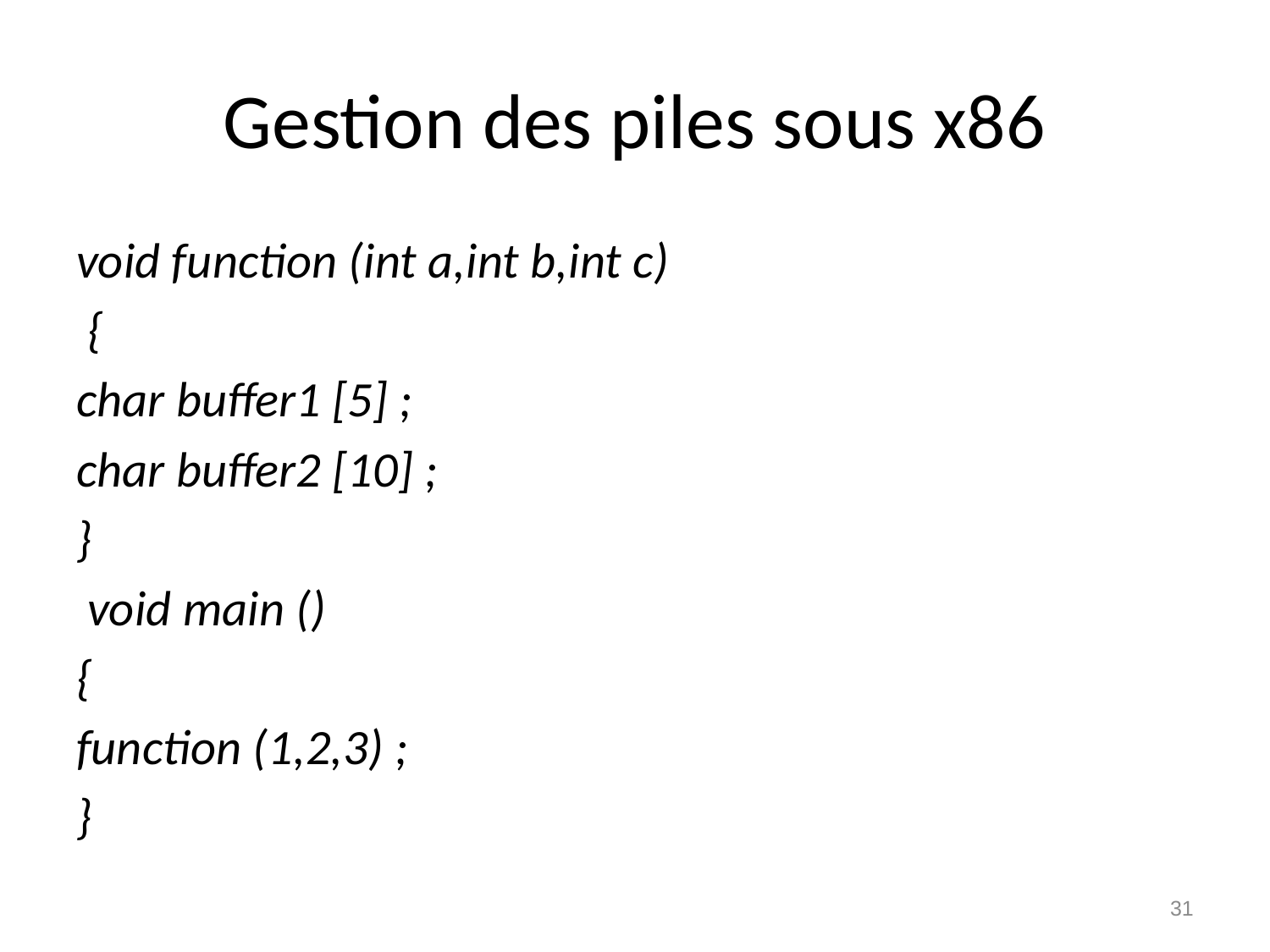

# Gestion des piles sous x86
void function (int a,int b,int c)
 {
char buffer1 [5] ;
char buffer2 [10] ;
}
 void main ()
{
function (1,2,3) ;
}
31